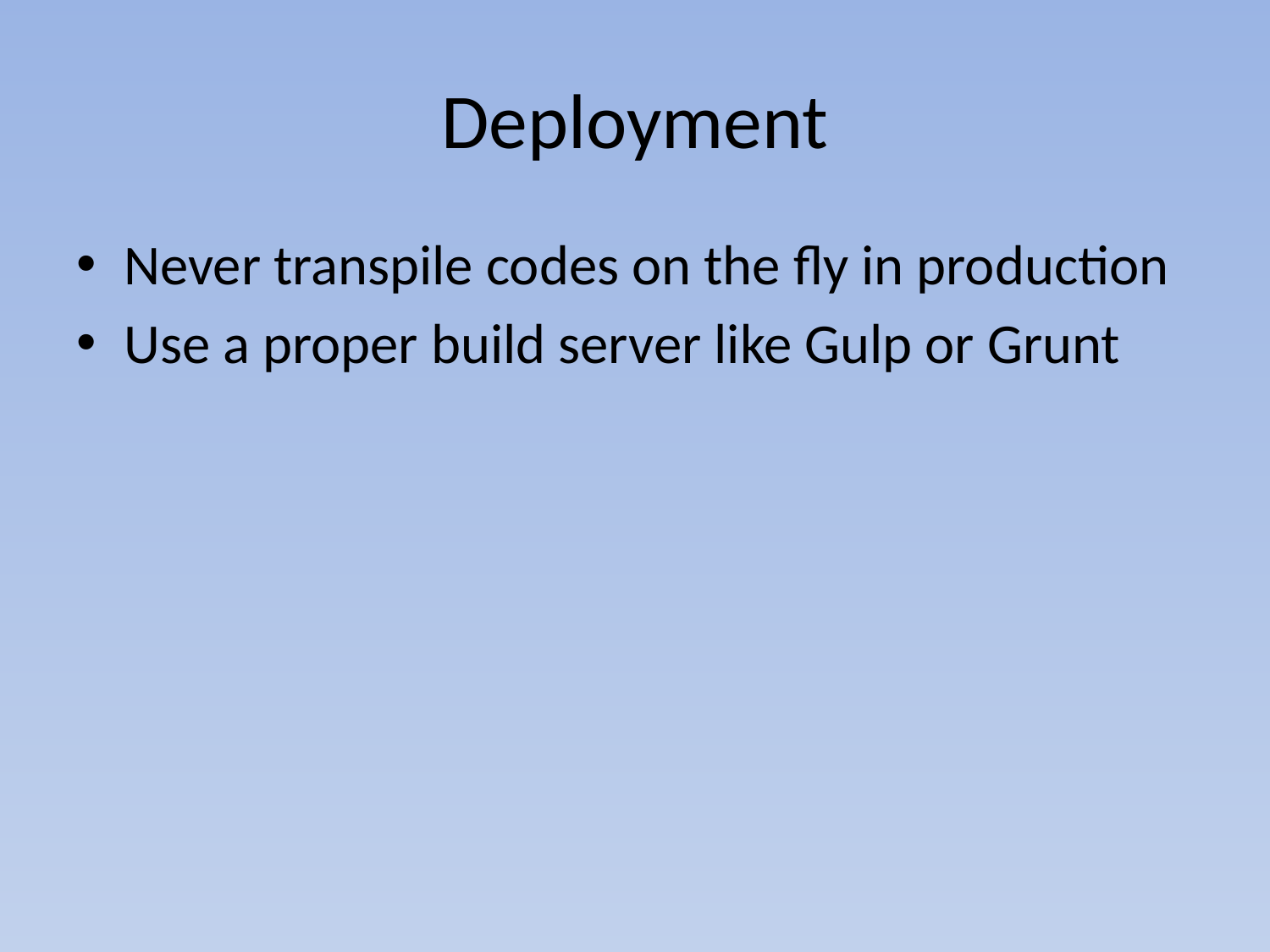

# Deployment
Never transpile codes on the fly in production
Use a proper build server like Gulp or Grunt